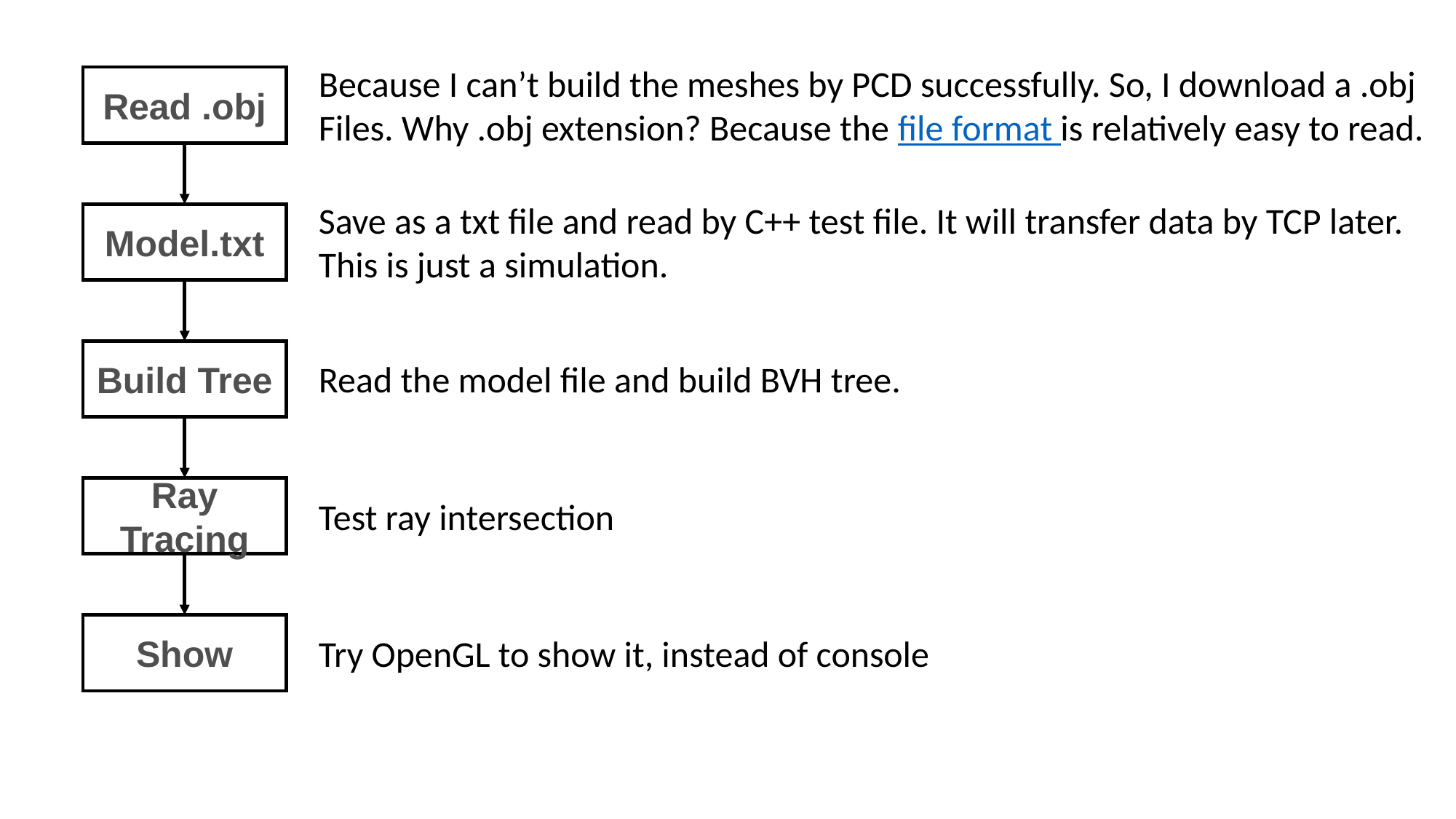

Because I can’t build the meshes by PCD successfully. So, I download a .obj
Files. Why .obj extension? Because the file format is relatively easy to read.
Read .obj
Save as a txt file and read by C++ test file. It will transfer data by TCP later. This is just a simulation.
Model.txt
Build Tree
Read the model file and build BVH tree.
Ray Tracing
Test ray intersection
Show
Try OpenGL to show it, instead of console